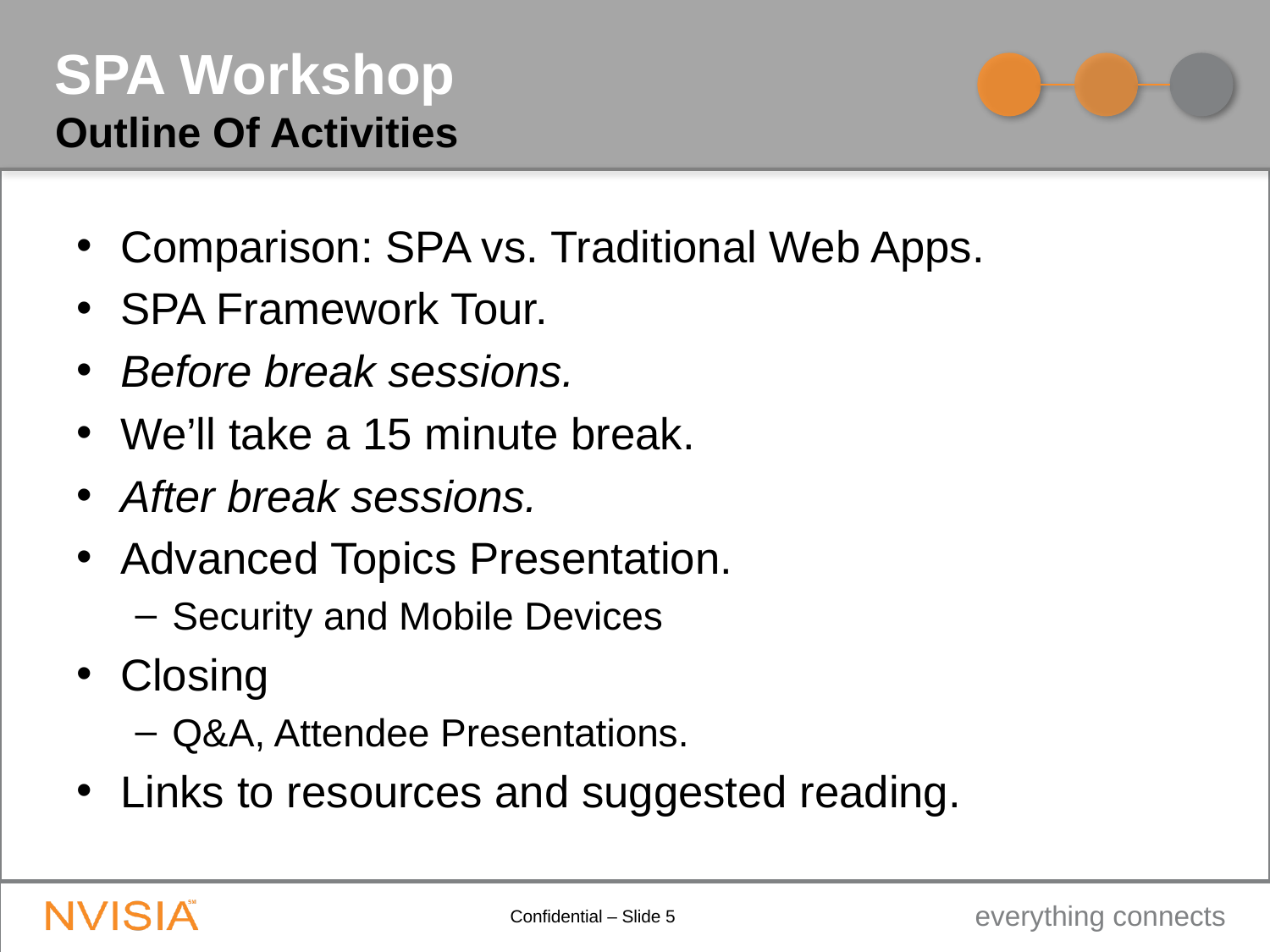

# SPA Workshop
Outline Of Activities
Comparison: SPA vs. Traditional Web Apps.
SPA Framework Tour.
Before break sessions.
We’ll take a 15 minute break.
After break sessions.
Advanced Topics Presentation.
Security and Mobile Devices
Closing
Q&A, Attendee Presentations.
Links to resources and suggested reading.